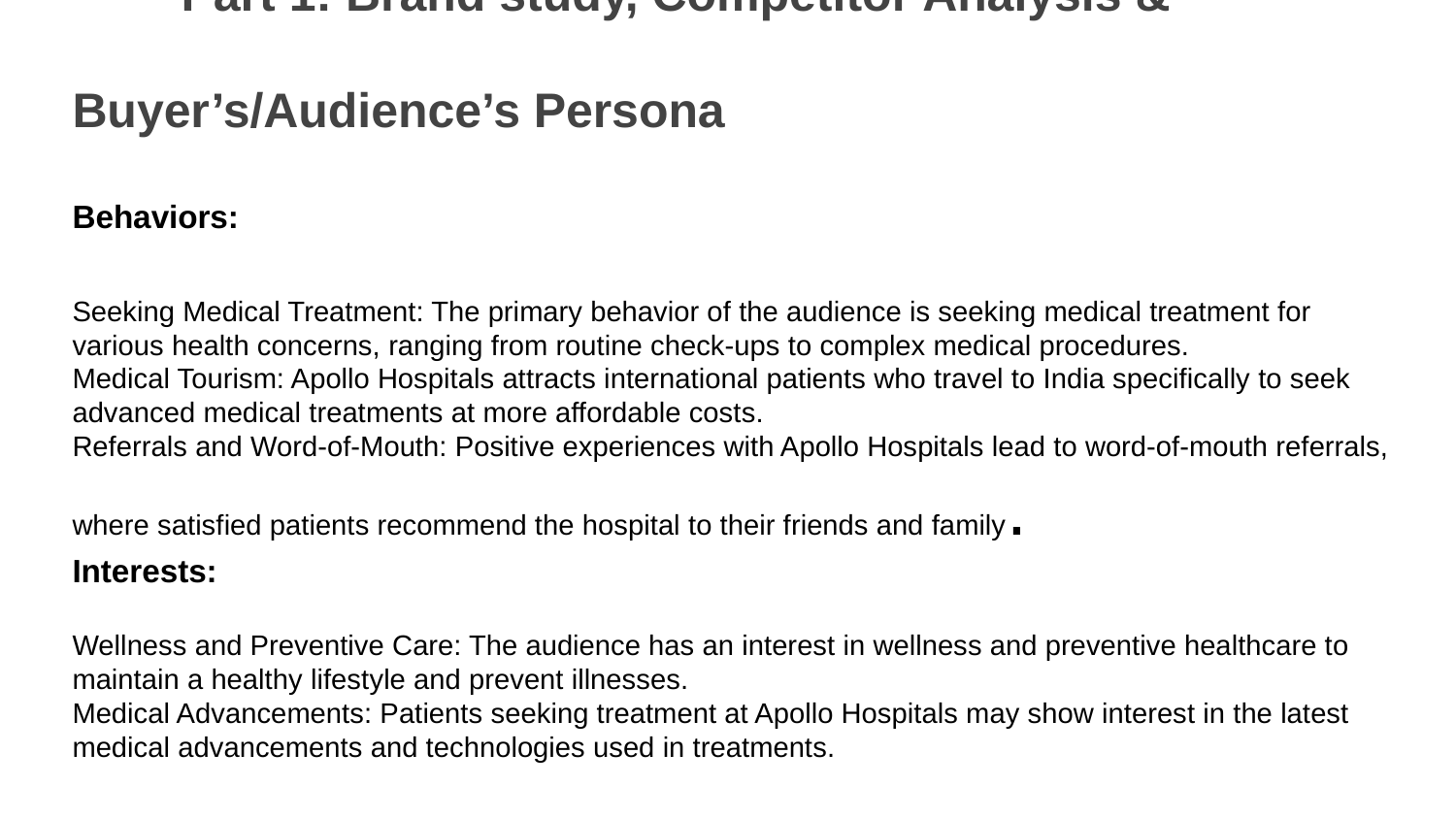

# Part 1: Brand study, Competitor Analysis &                                                                                        Buyer’s/Audience’s Persona Behaviors: Seeking Medical Treatment: The primary behavior of the audience is seeking medical treatment for various health concerns, ranging from routine check-ups to complex medical procedures. Medical Tourism: Apollo Hospitals attracts international patients who travel to India specifically to seek advanced medical treatments at more affordable costs. Referrals and Word-of-Mouth: Positive experiences with Apollo Hospitals lead to word-of-mouth referrals, where satisfied patients recommend the hospital to their friends and family. Interests: Wellness and Preventive Care: The audience has an interest in wellness and preventive healthcare to maintain a healthy lifestyle and prevent illnesses. Medical Advancements: Patients seeking treatment at Apollo Hospitals may show interest in the latest medical advancements and technologies used in treatments.